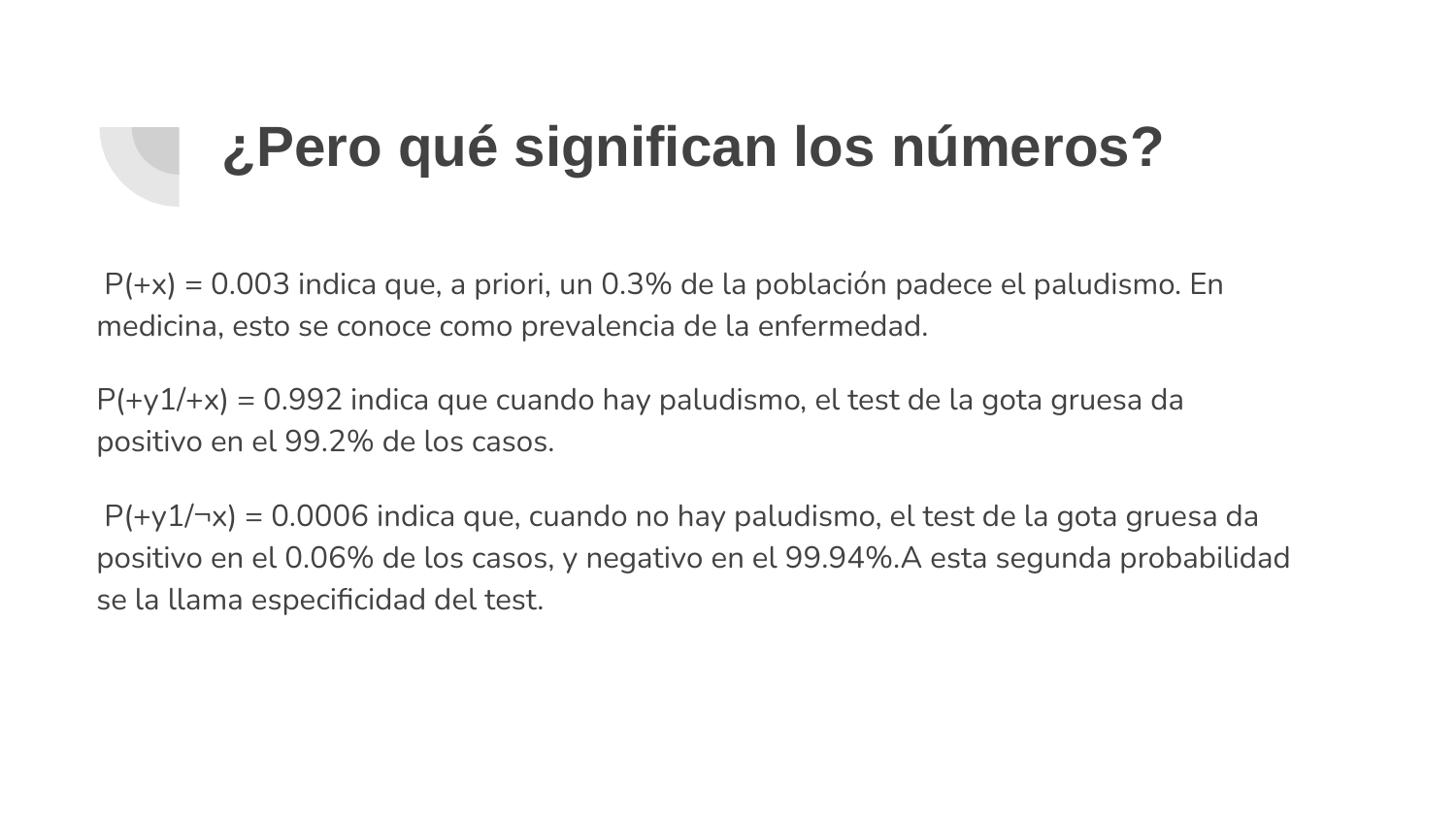

# ¿Pero qué significan los números?
 P(+x) = 0.003 indica que, a priori, un 0.3% de la población padece el paludismo. En medicina, esto se conoce como prevalencia de la enfermedad.
P(+y1/+x) = 0.992 indica que cuando hay paludismo, el test de la gota gruesa da positivo en el 99.2% de los casos.
 P(+y1/¬x) = 0.0006 indica que, cuando no hay paludismo, el test de la gota gruesa da positivo en el 0.06% de los casos, y negativo en el 99.94%.A esta segunda probabilidad se la llama especificidad del test.